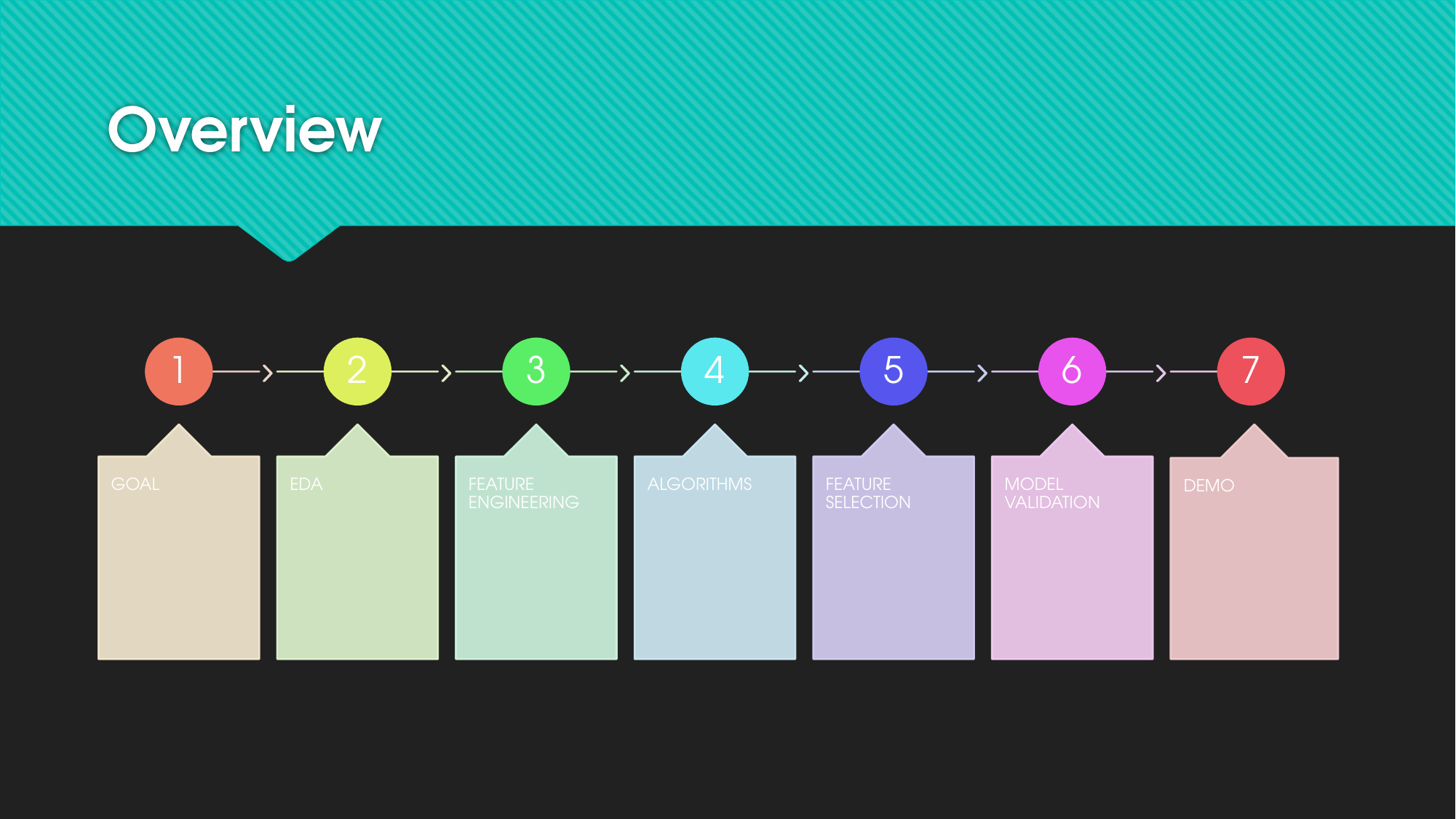

# Overview
1
GOAL
2
EDA
3
FEATURE ENGINEERING
4
ALGORITHMS
5
FEATURE SELECTION
6
MODEL VALIDATION
7
DEMO